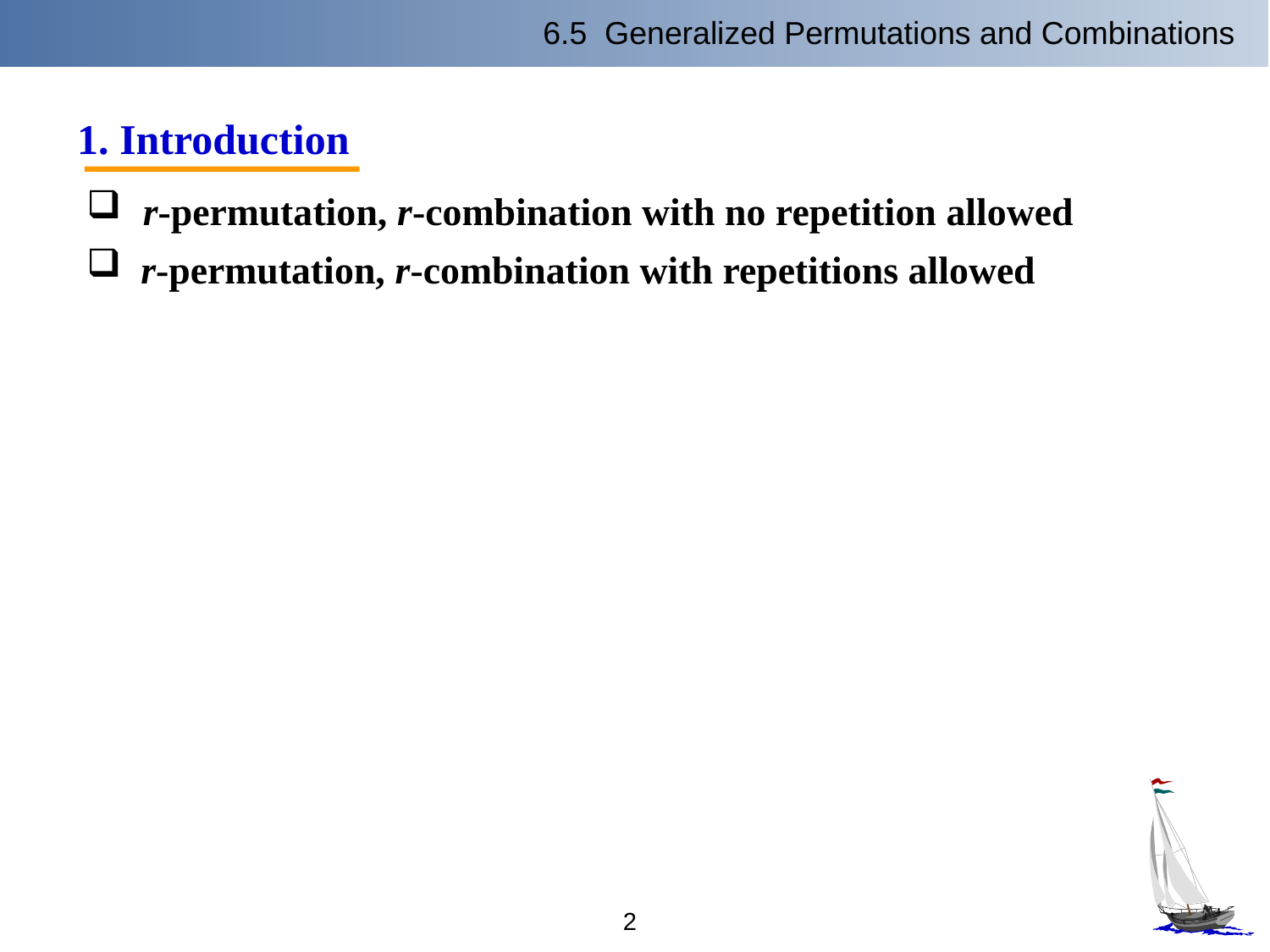

6.5  Generalized Permutations and Combinations
1. Introduction

  r-permutation, r-combination with no repetition allowed
  r-permutation, r-combination with repetitions allowed
2